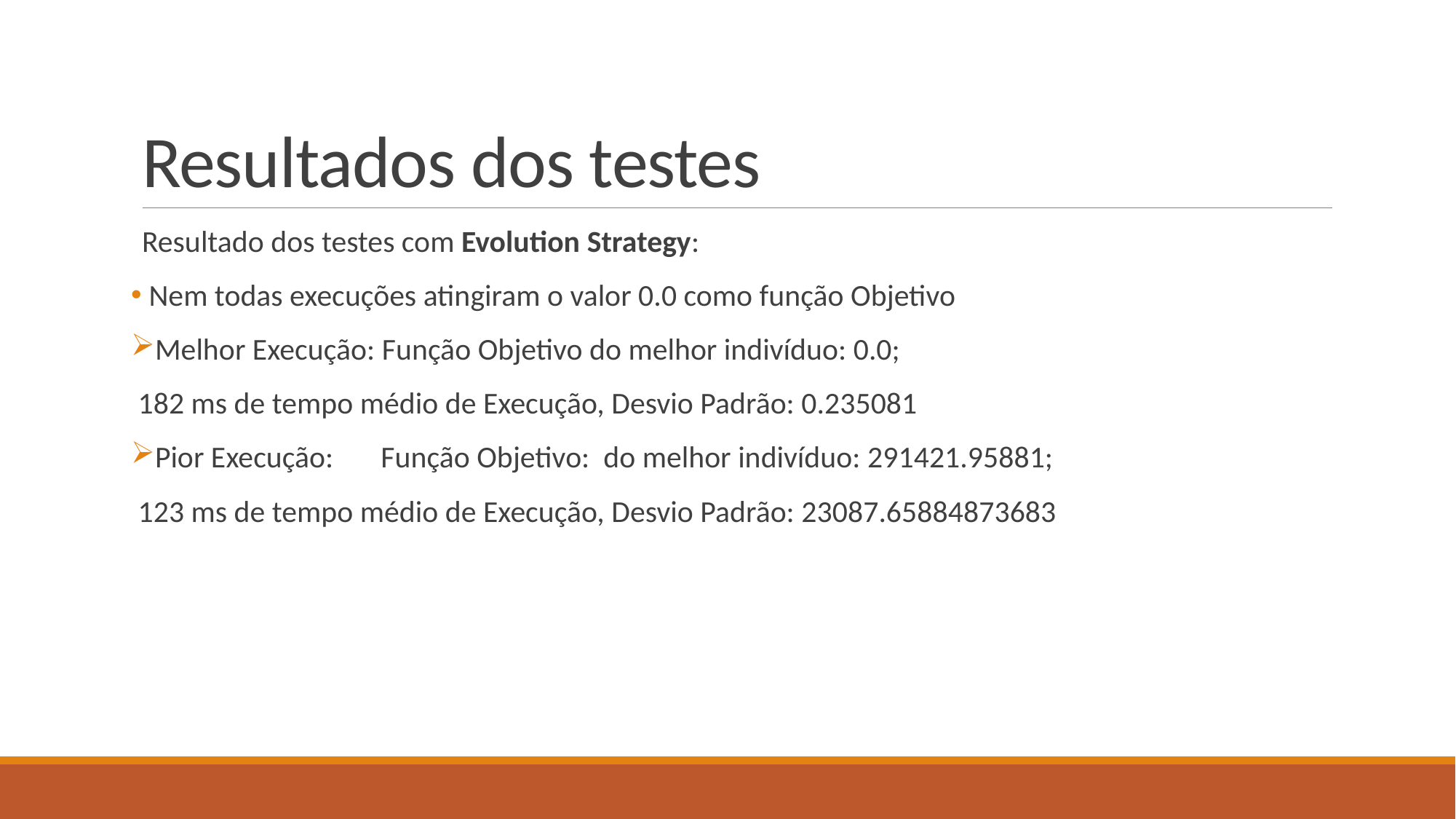

# Resultados dos testes
Resultado dos testes com Evolution Strategy:
 Nem todas execuções atingiram o valor 0.0 como função Objetivo
Melhor Execução: Função Objetivo do melhor indivíduo: 0.0;
 182 ms de tempo médio de Execução, Desvio Padrão: 0.235081
Pior Execução: 	   Função Objetivo:  do melhor indivíduo: 291421.95881;
 123 ms de tempo médio de Execução, Desvio Padrão: 23087.65884873683